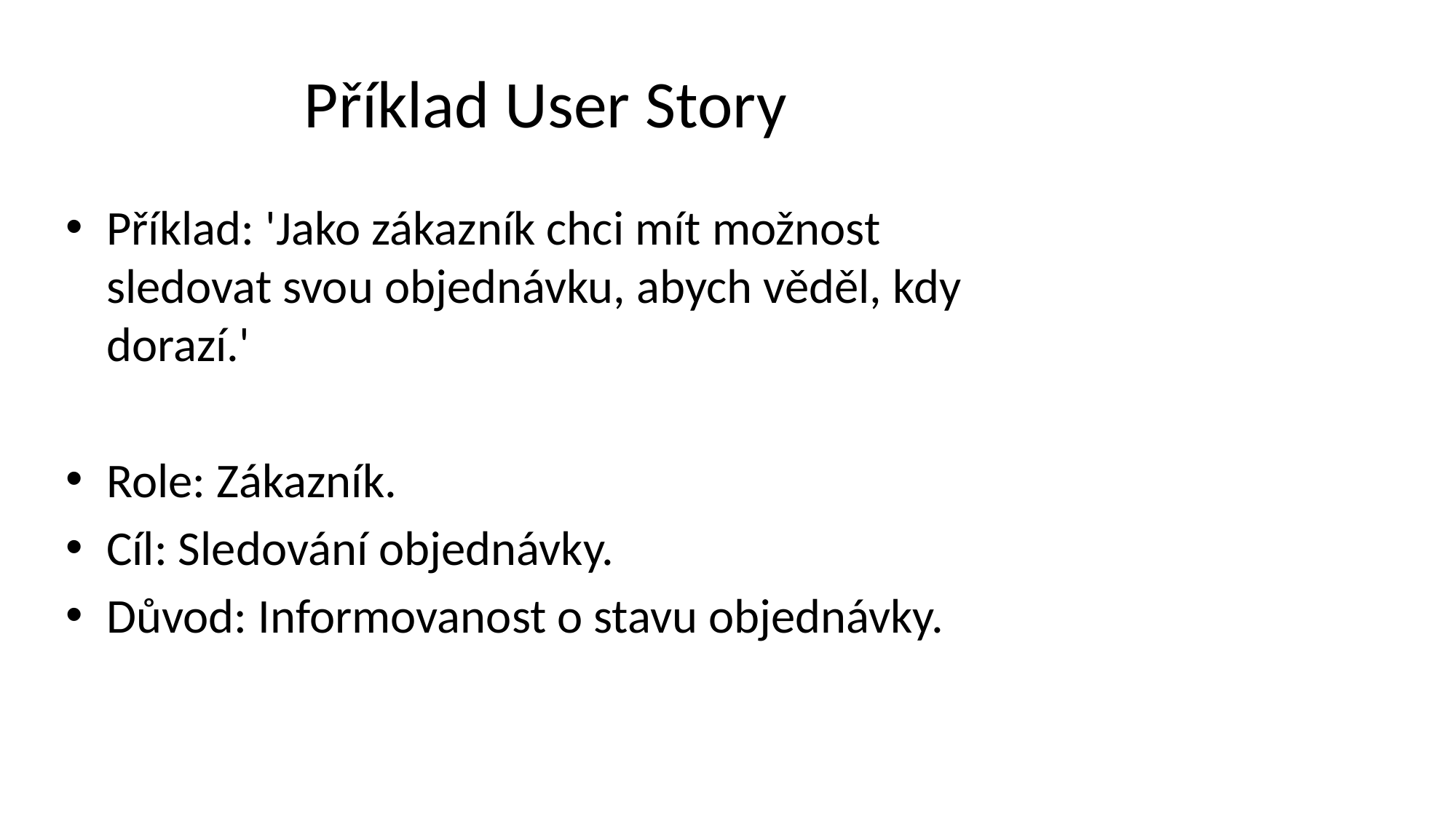

# Příklad User Story
Příklad: 'Jako zákazník chci mít možnost sledovat svou objednávku, abych věděl, kdy dorazí.'

Role: Zákazník.
Cíl: Sledování objednávky.
Důvod: Informovanost o stavu objednávky.